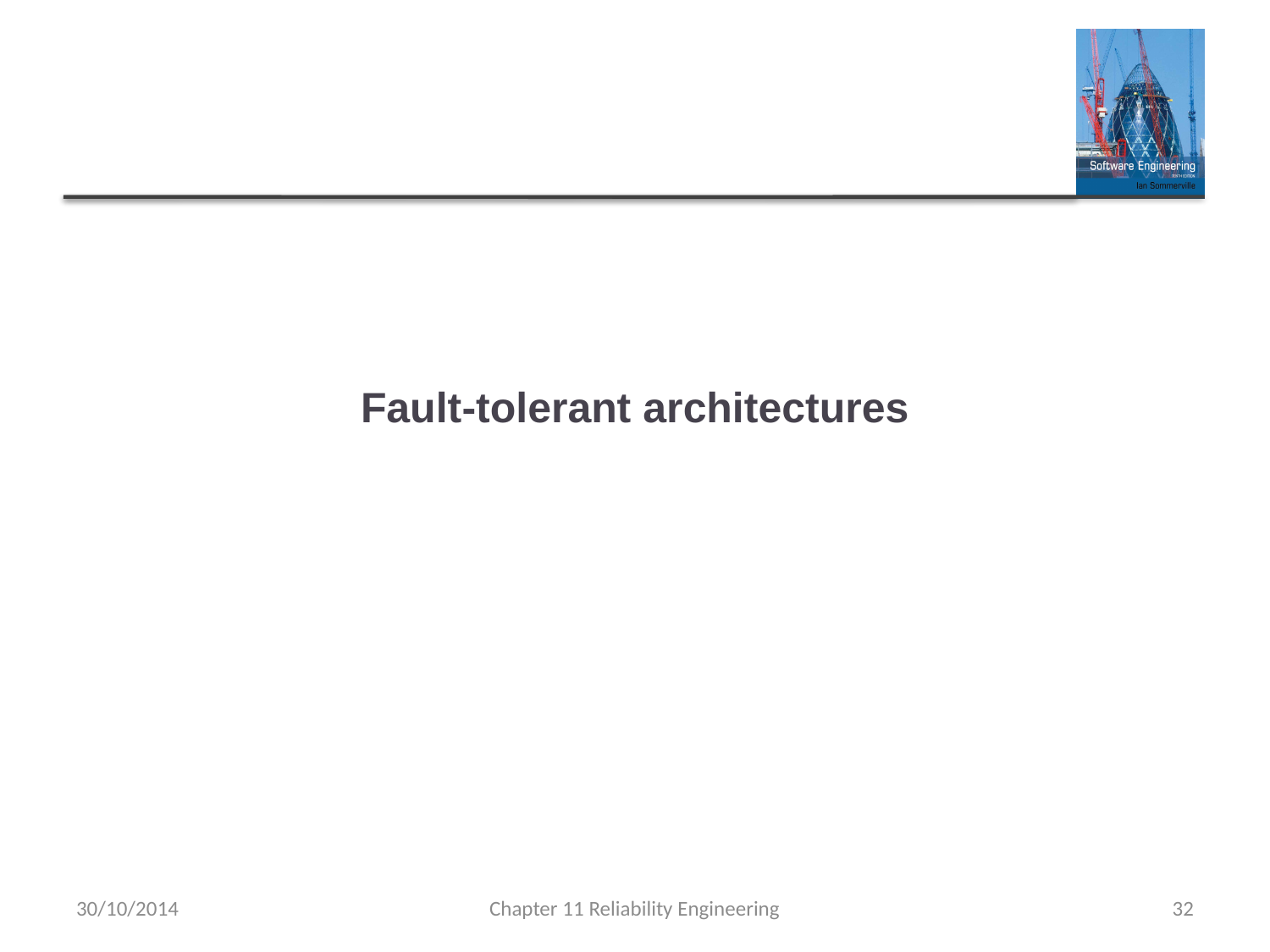

# Fault-tolerant architectures
30/10/2014
Chapter 11 Reliability Engineering
32